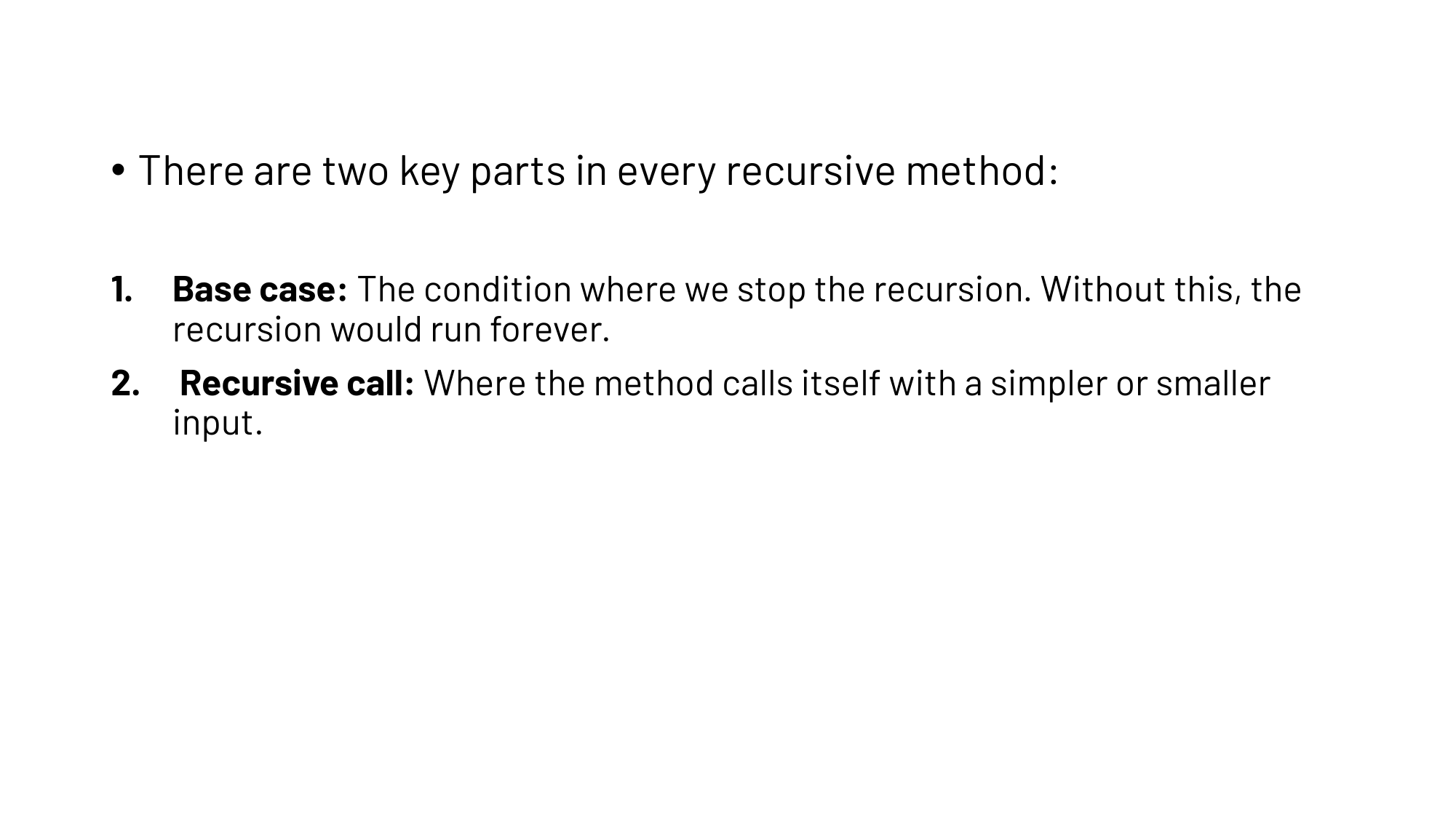

There are two key parts in every recursive method:

Base case: The condition where we stop the recursion. Without this, the recursion would run forever.
 Recursive call: Where the method calls itself with a simpler or smaller input.